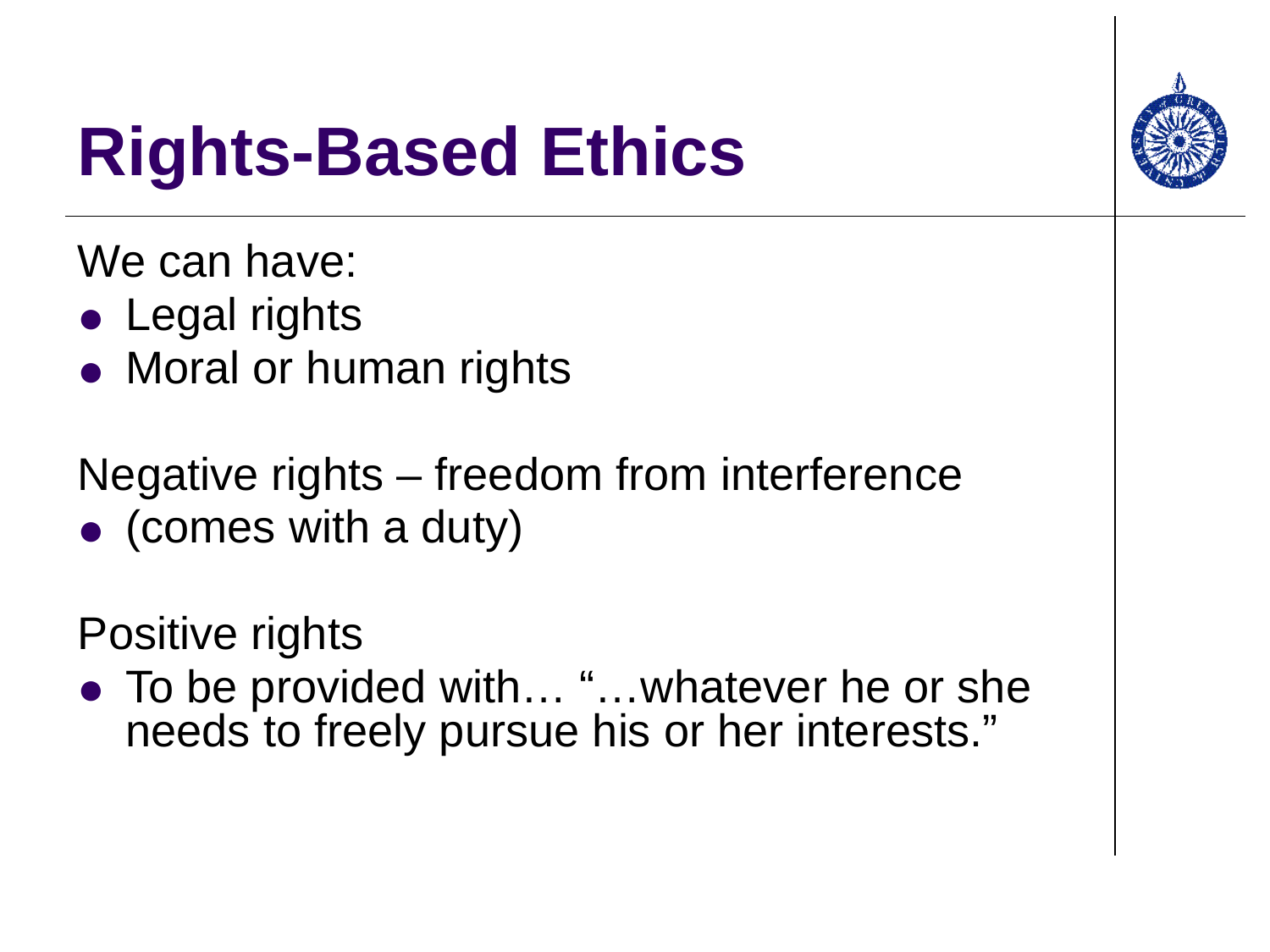

# Rights-Based Ethics
We can have:
Legal rights
Moral or human rights

Negative rights – freedom from interference
(comes with a duty)

Positive rights
To be provided with… “…whatever he or she needs to freely pursue his or her interests.”